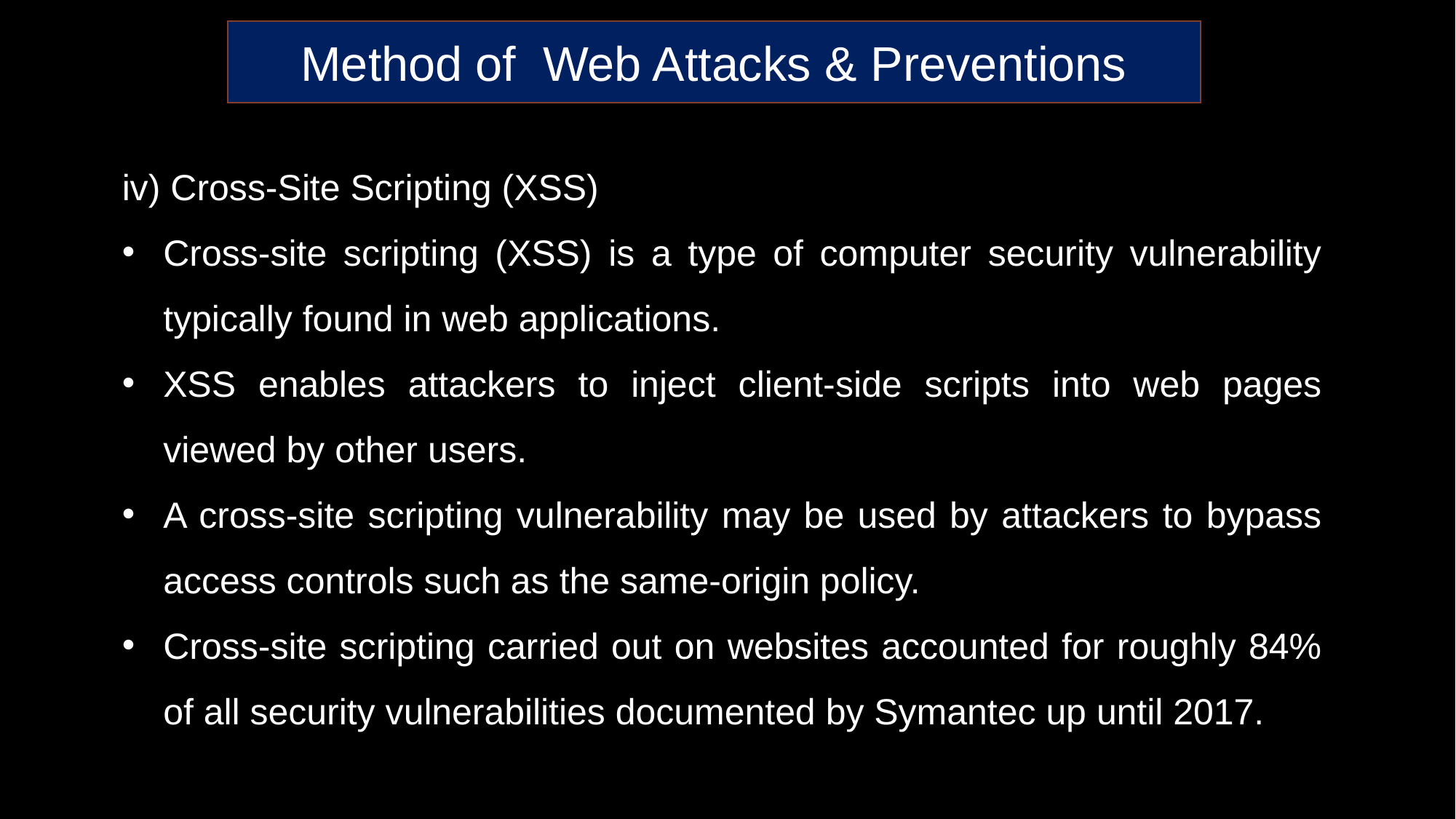

Method of  Web Attacks & Preventions
iv) Cross-Site Scripting (XSS)
Cross-site scripting (XSS) is a type of computer security vulnerability typically found in web applications.
XSS enables attackers to inject client-side scripts into web pages viewed by other users.
A cross-site scripting vulnerability may be used by attackers to bypass access controls such as the same-origin policy.
Cross-site scripting carried out on websites accounted for roughly 84% of all security vulnerabilities documented by Symantec up until 2017.